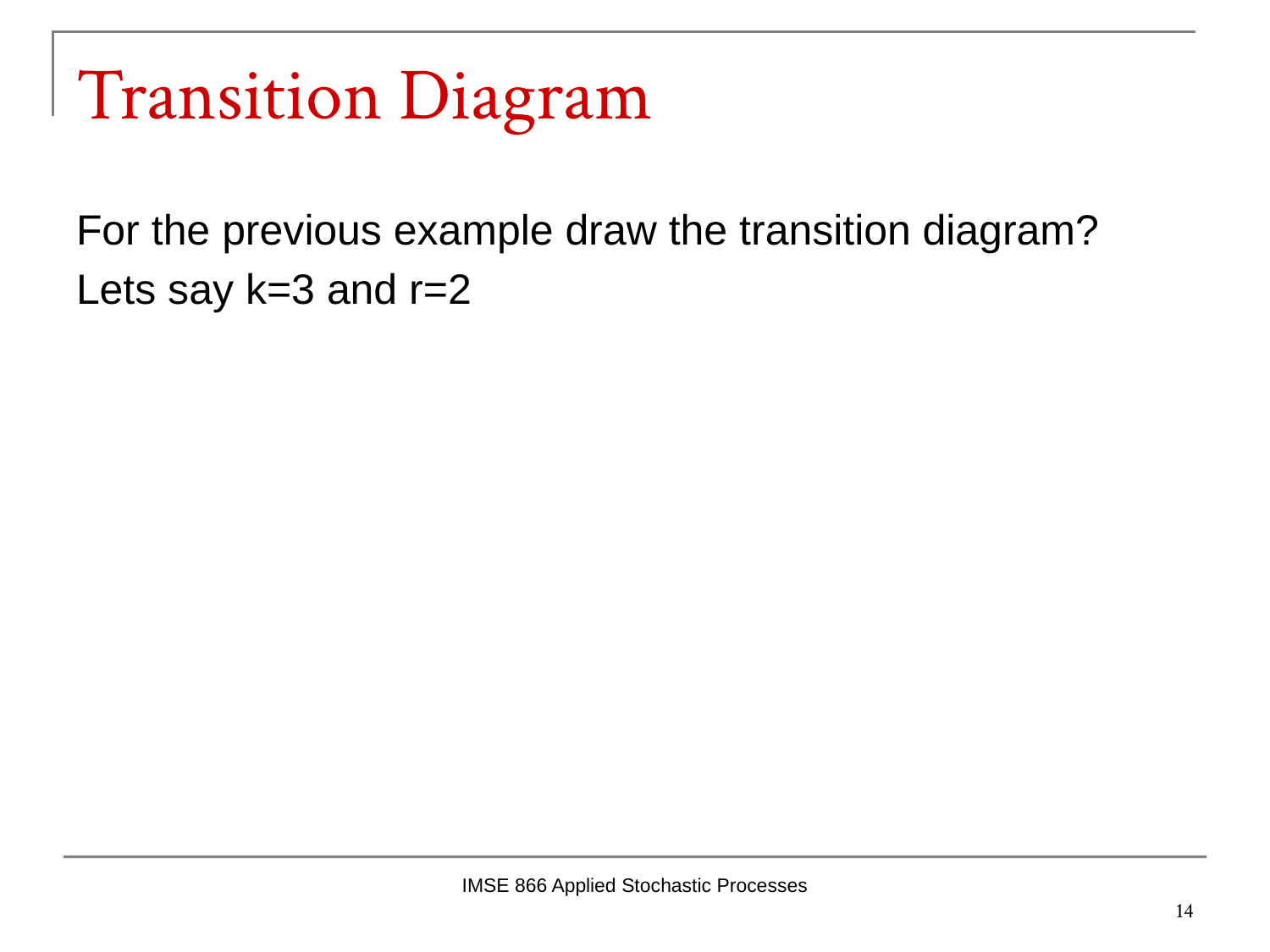

# Transition Diagram
For the previous example draw the transition diagram?
Lets say k=3 and r=2
IMSE 866 Applied Stochastic Processes
14